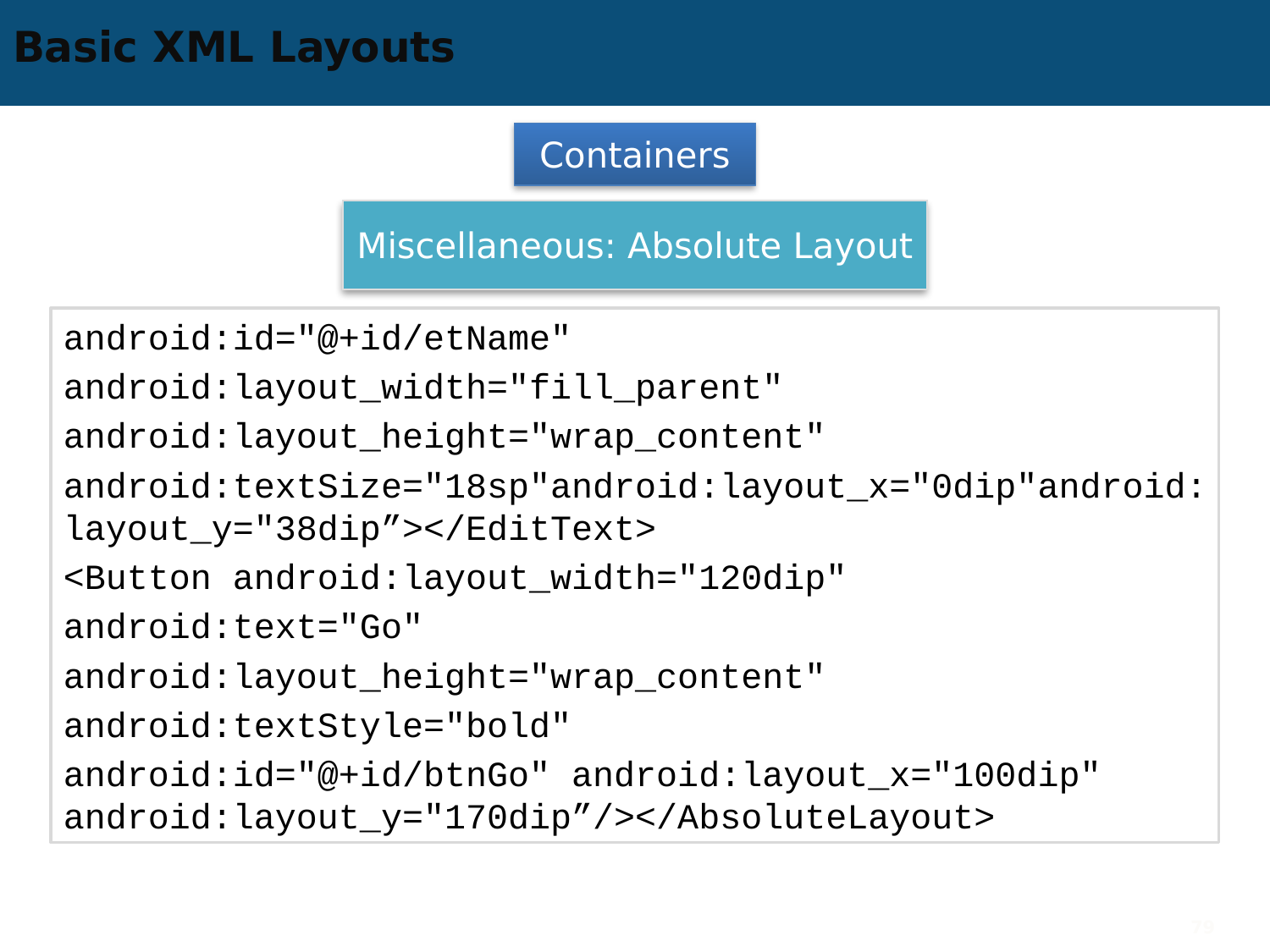

# Basic XML Layouts
Containers
Miscellaneous: Absolute Layout
android:id="@+id/etName"
android:layout_width="fill_parent"
android:layout_height="wrap_content"
android:textSize="18sp"android:layout_x="0dip"android:layout_y="38dip”></EditText>
<Button android:layout_width="120dip"
android:text="Go"
android:layout_height="wrap_content"
android:textStyle="bold"
android:id="@+id/btnGo" android:layout_x="100dip" android:layout_y="170dip”/></AbsoluteLayout>